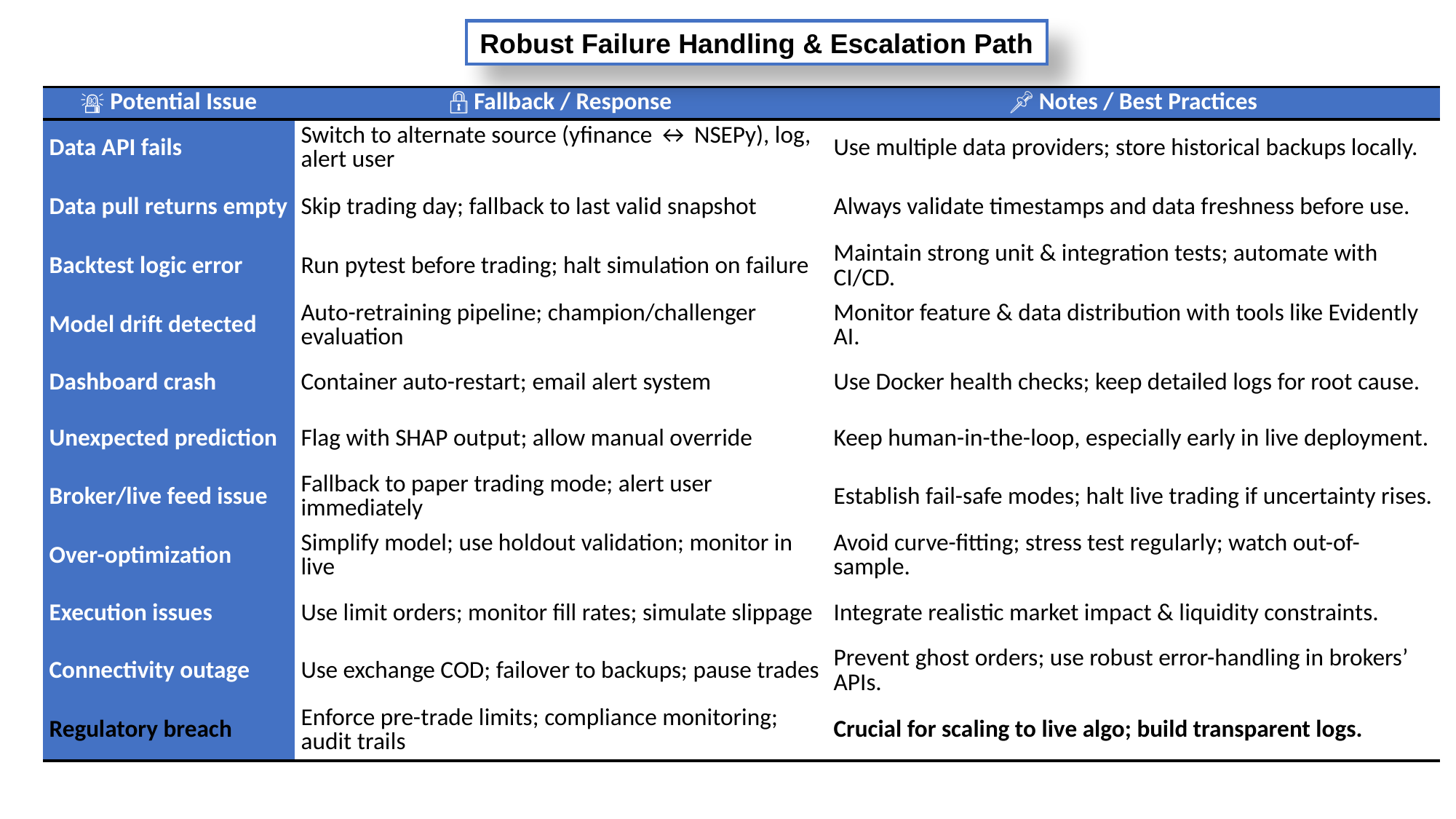

Robust Failure Handling & Escalation Path
| 🚨 Potential Issue | 🔒 Fallback / Response | 📌 Notes / Best Practices |
| --- | --- | --- |
| Data API fails | Switch to alternate source (yfinance ↔ NSEPy), log, alert user | Use multiple data providers; store historical backups locally. |
| Data pull returns empty | Skip trading day; fallback to last valid snapshot | Always validate timestamps and data freshness before use. |
| Backtest logic error | Run pytest before trading; halt simulation on failure | Maintain strong unit & integration tests; automate with CI/CD. |
| Model drift detected | Auto-retraining pipeline; champion/challenger evaluation | Monitor feature & data distribution with tools like Evidently AI. |
| Dashboard crash | Container auto-restart; email alert system | Use Docker health checks; keep detailed logs for root cause. |
| Unexpected prediction | Flag with SHAP output; allow manual override | Keep human-in-the-loop, especially early in live deployment. |
| Broker/live feed issue | Fallback to paper trading mode; alert user immediately | Establish fail-safe modes; halt live trading if uncertainty rises. |
| Over-optimization | Simplify model; use holdout validation; monitor in live | Avoid curve-fitting; stress test regularly; watch out-of-sample. |
| Execution issues | Use limit orders; monitor fill rates; simulate slippage | Integrate realistic market impact & liquidity constraints. |
| Connectivity outage | Use exchange COD; failover to backups; pause trades | Prevent ghost orders; use robust error-handling in brokers’ APIs. |
| Regulatory breach | Enforce pre-trade limits; compliance monitoring; audit trails | Crucial for scaling to live algo; build transparent logs. |